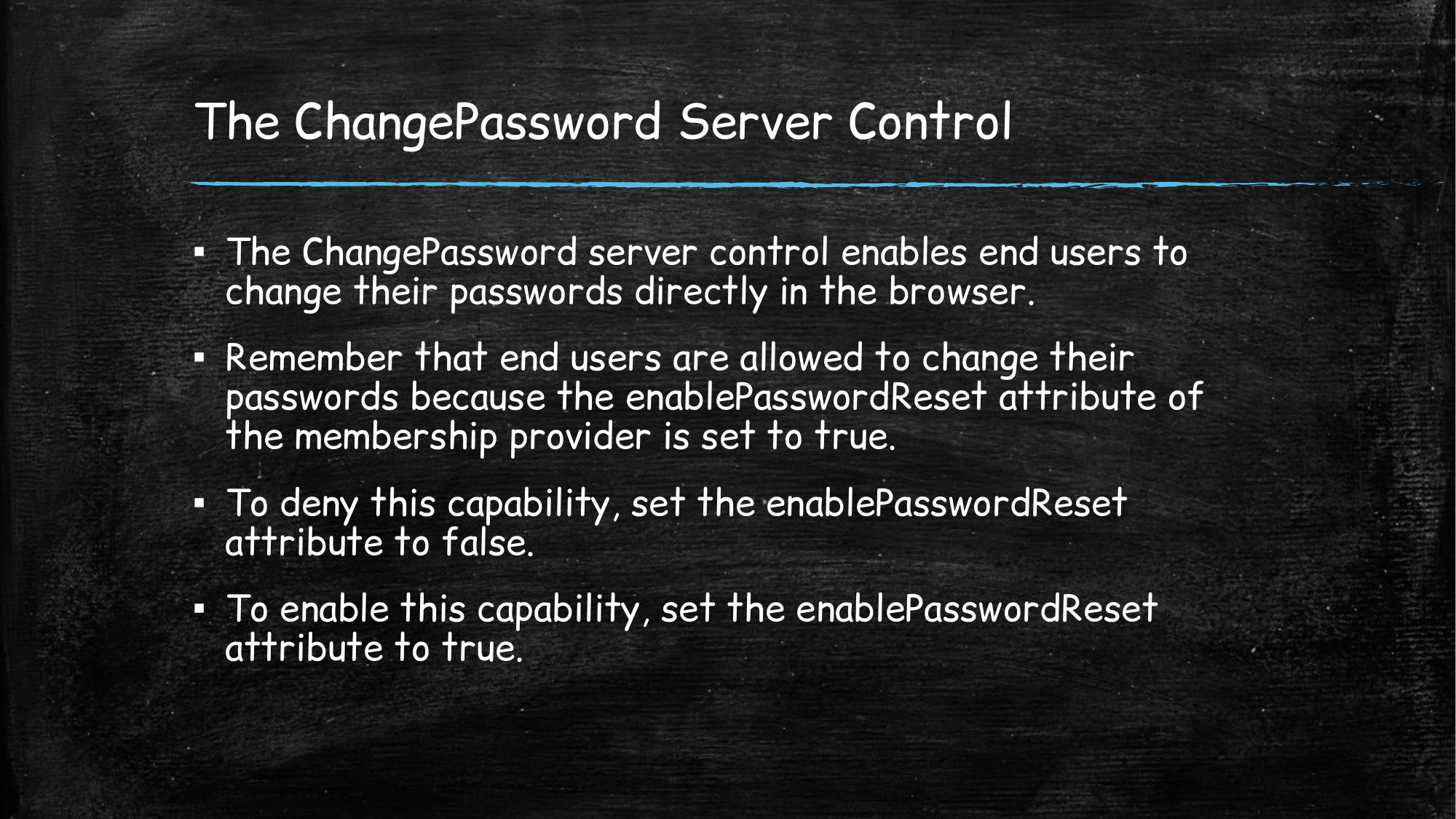

# The ChangePassword Server Control
The ChangePassword server control enables end users to change their passwords directly in the browser.
Remember that end users are allowed to change their passwords because the enablePasswordReset attribute of the membership provider is set to true.
To deny this capability, set the enablePasswordReset attribute to false.
To enable this capability, set the enablePasswordReset attribute to true.